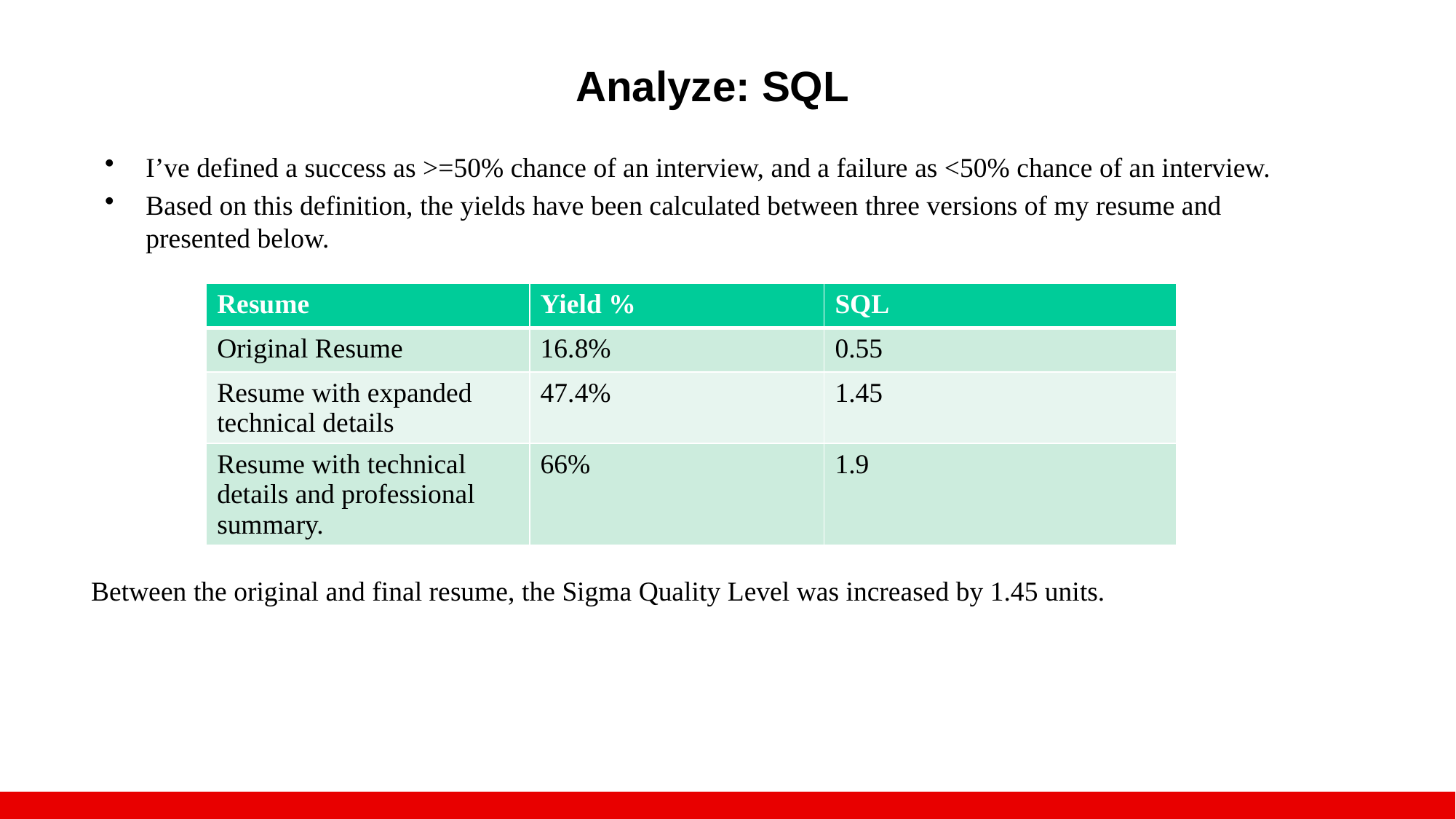

Analyze: SQL
# I’ve defined a success as >=50% chance of an interview, and a failure as <50% chance of an interview.
Based on this definition, the yields have been calculated between three versions of my resume and presented below.
| Resume | Yield % | SQL |
| --- | --- | --- |
| Original Resume | 16.8% | 0.55 |
| Resume with expanded technical details | 47.4% | 1.45 |
| Resume with technical details and professional summary. | 66% | 1.9 |
Between the original and final resume, the Sigma Quality Level was increased by 1.45 units.